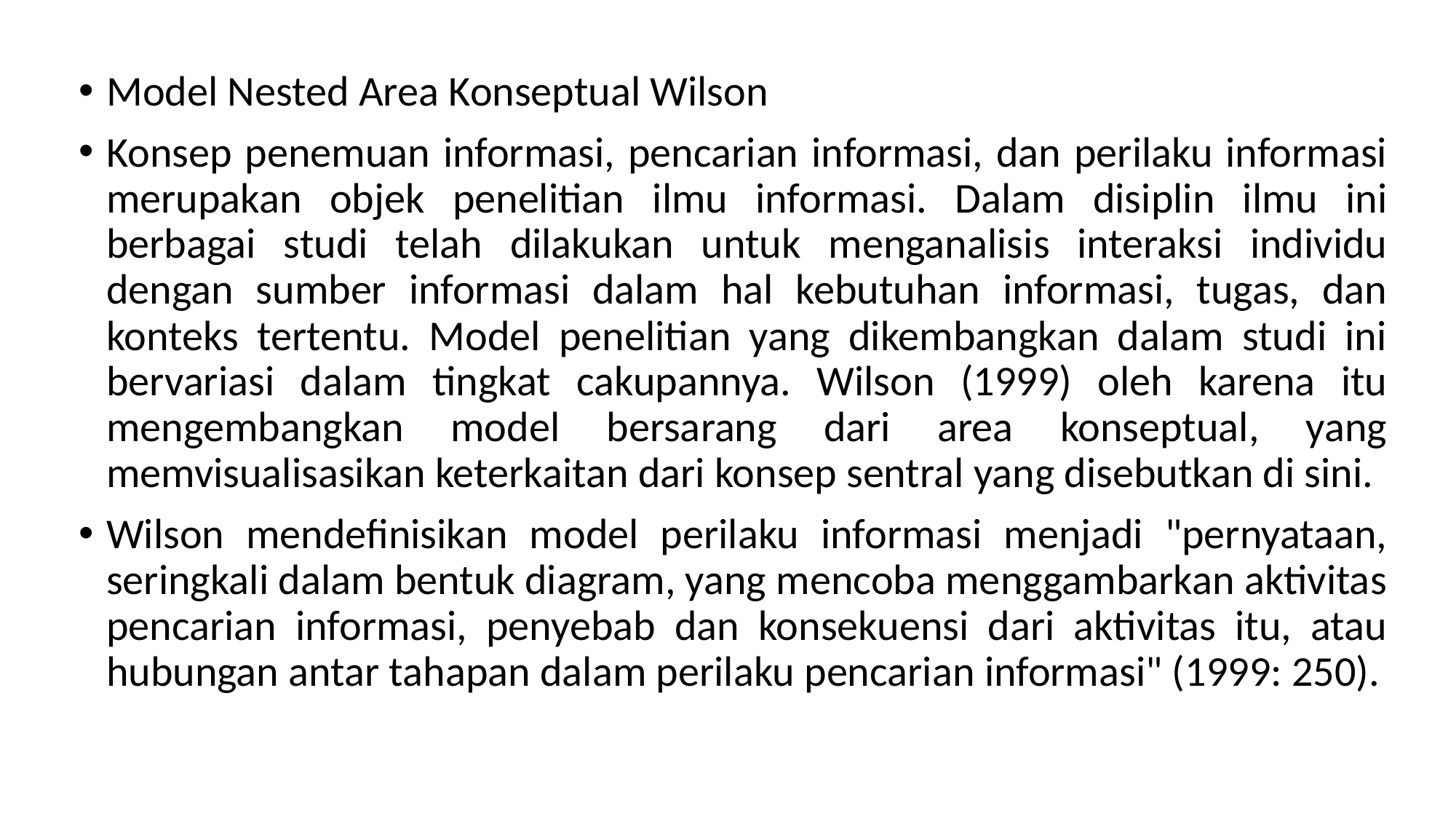

Model Nested Area Konseptual Wilson
Konsep penemuan informasi, pencarian informasi, dan perilaku informasi merupakan objek penelitian ilmu informasi. Dalam disiplin ilmu ini berbagai studi telah dilakukan untuk menganalisis interaksi individu dengan sumber informasi dalam hal kebutuhan informasi, tugas, dan konteks tertentu. Model penelitian yang dikembangkan dalam studi ini bervariasi dalam tingkat cakupannya. Wilson (1999) oleh karena itu mengembangkan model bersarang dari area konseptual, yang memvisualisasikan keterkaitan dari konsep sentral yang disebutkan di sini.
Wilson mendefinisikan model perilaku informasi menjadi "pernyataan, seringkali dalam bentuk diagram, yang mencoba menggambarkan aktivitas pencarian informasi, penyebab dan konsekuensi dari aktivitas itu, atau hubungan antar tahapan dalam perilaku pencarian informasi" (1999: 250).